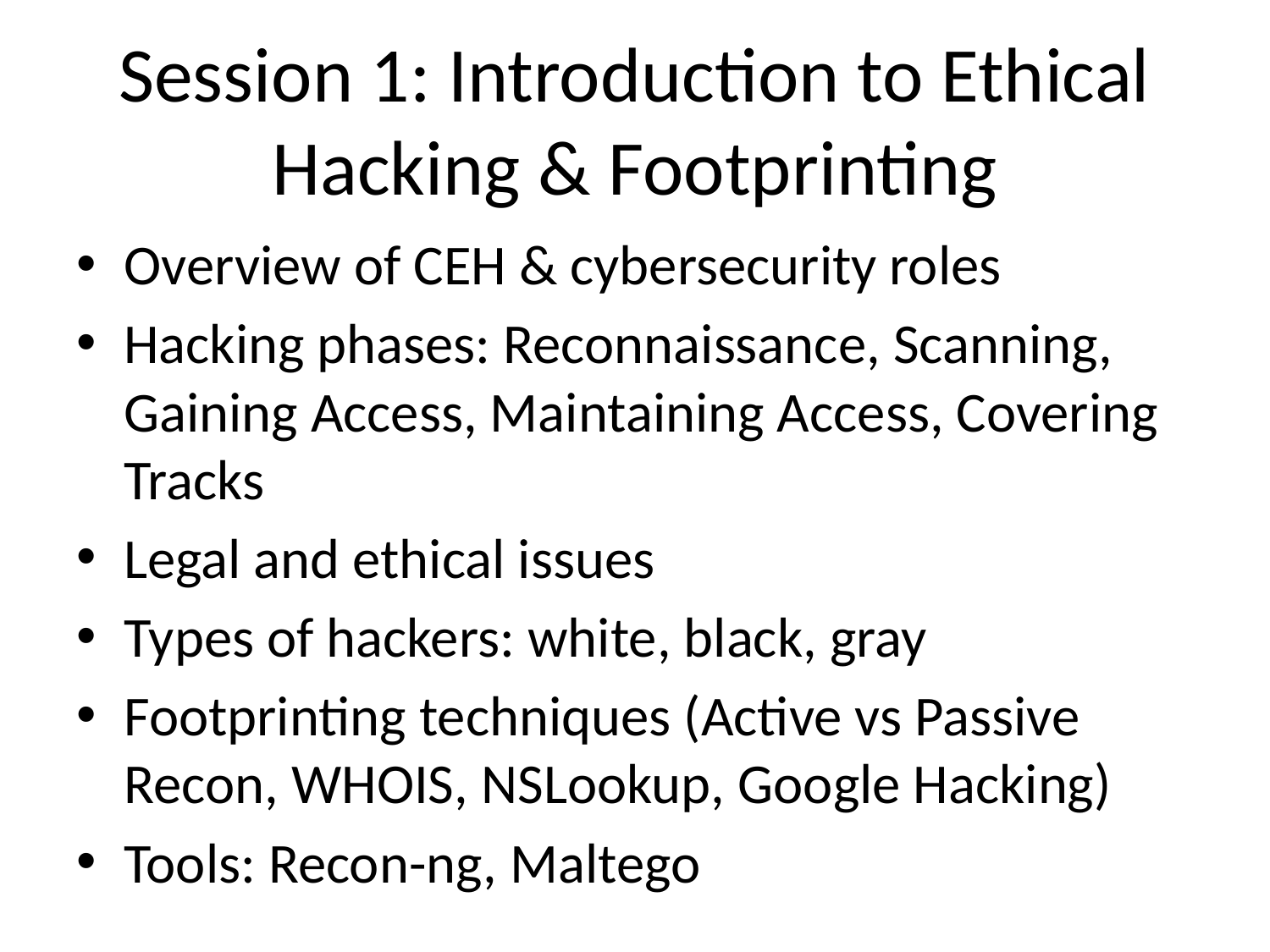

# Session 1: Introduction to Ethical Hacking & Footprinting
Overview of CEH & cybersecurity roles
Hacking phases: Reconnaissance, Scanning, Gaining Access, Maintaining Access, Covering Tracks
Legal and ethical issues
Types of hackers: white, black, gray
Footprinting techniques (Active vs Passive Recon, WHOIS, NSLookup, Google Hacking)
Tools: Recon-ng, Maltego